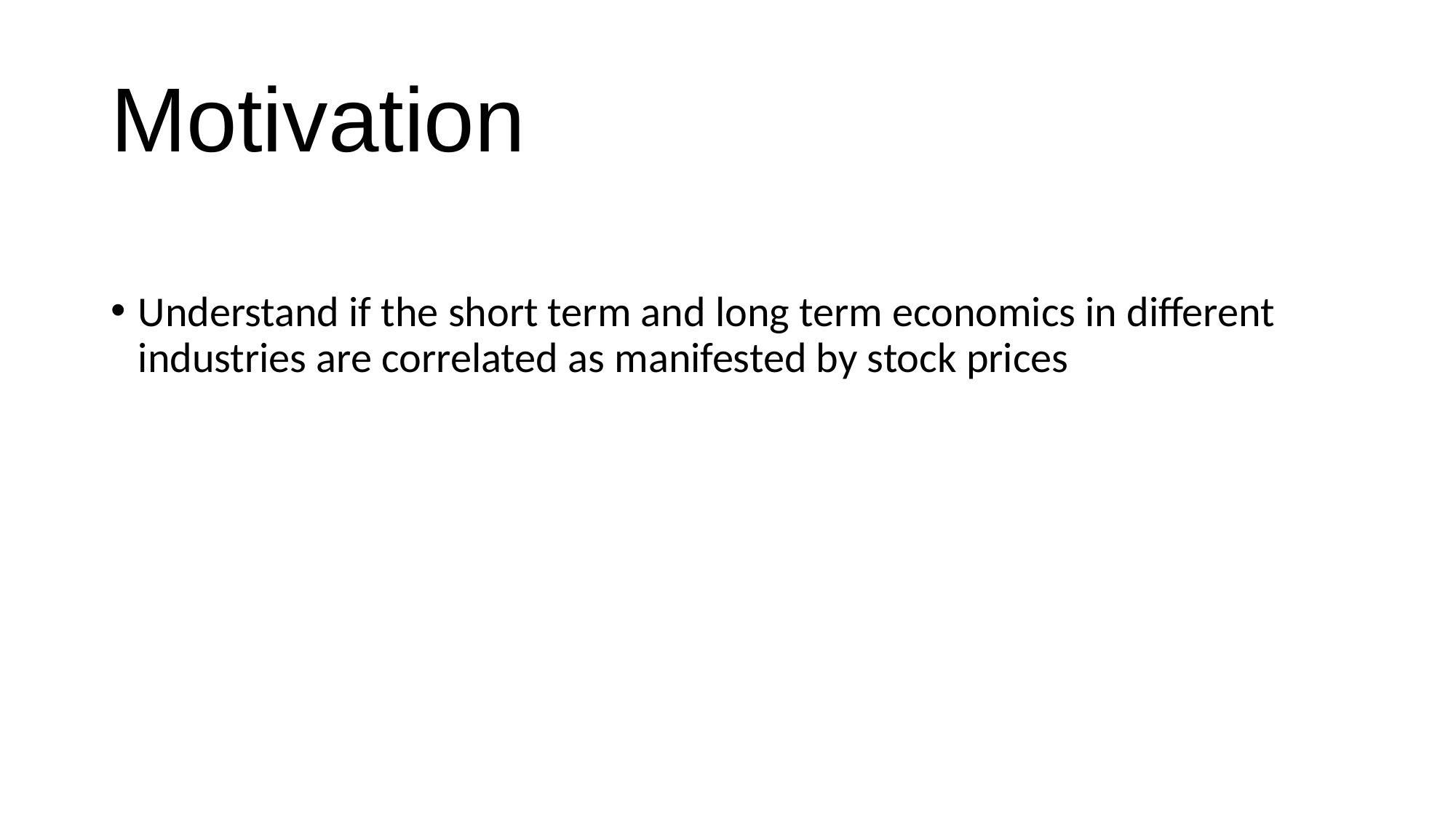

# Motivation

Understand if the short term and long term economics in different industries are correlated as manifested by stock prices